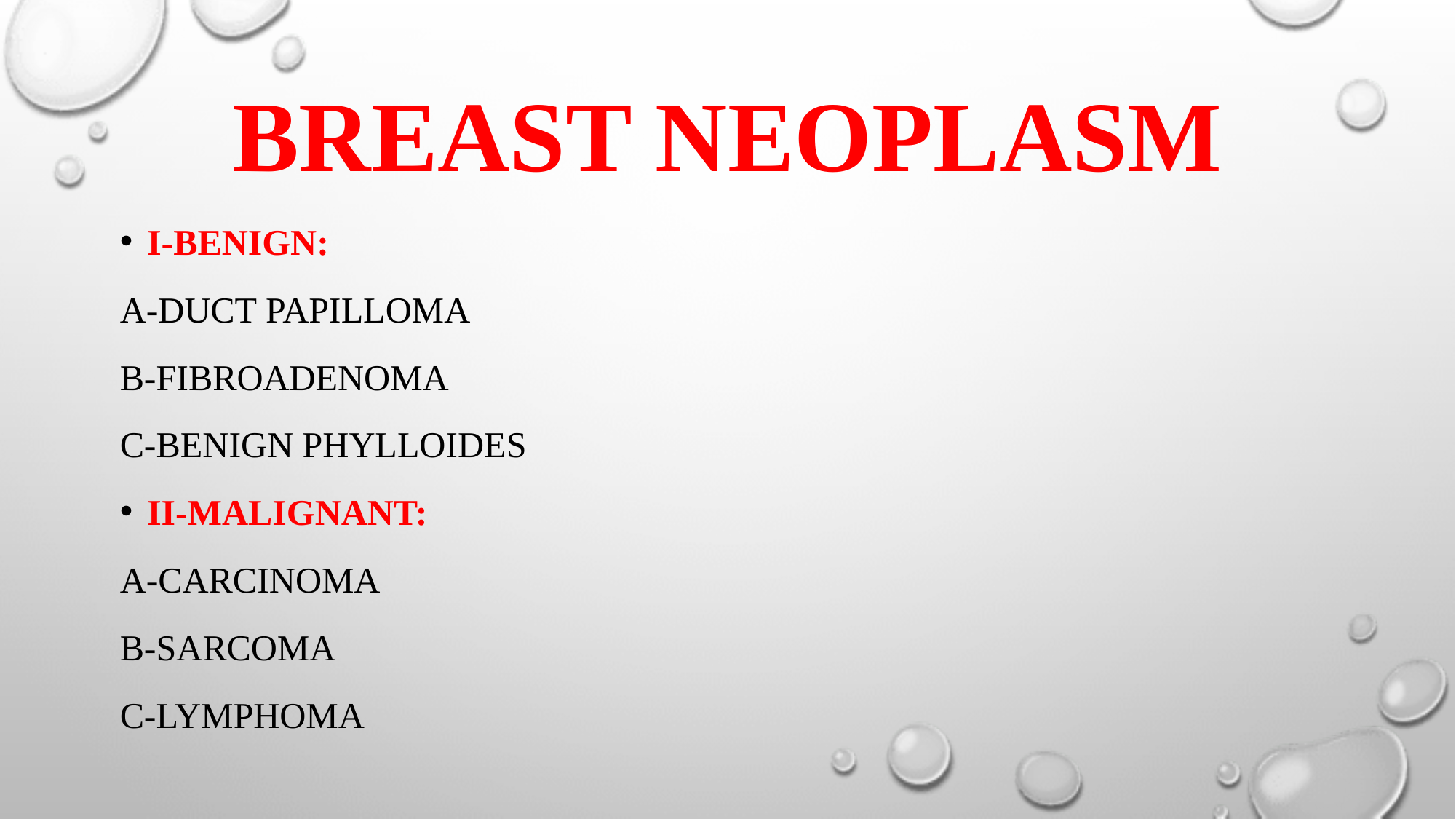

# Breast Neoplasm
I-Benign:
A-Duct papilloma
B-Fibroadenoma
C-Benign phylloides
II-Malignant:
A-Carcinoma
B-Sarcoma
C-Lymphoma